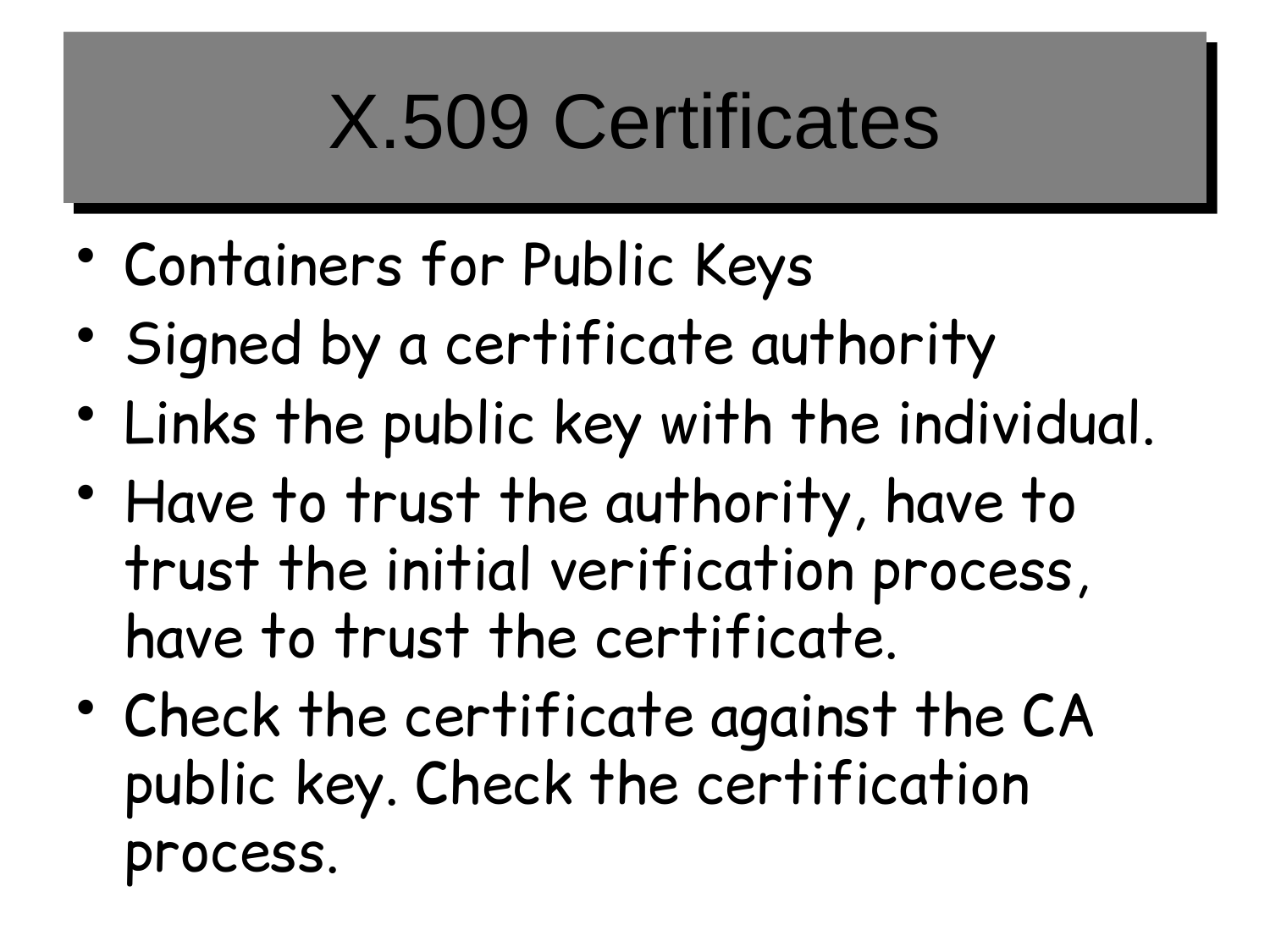

# X.509 Certificates
Containers for Public Keys
Signed by a certificate authority
Links the public key with the individual.
Have to trust the authority, have to trust the initial verification process, have to trust the certificate.
Check the certificate against the CA public key. Check the certification process.